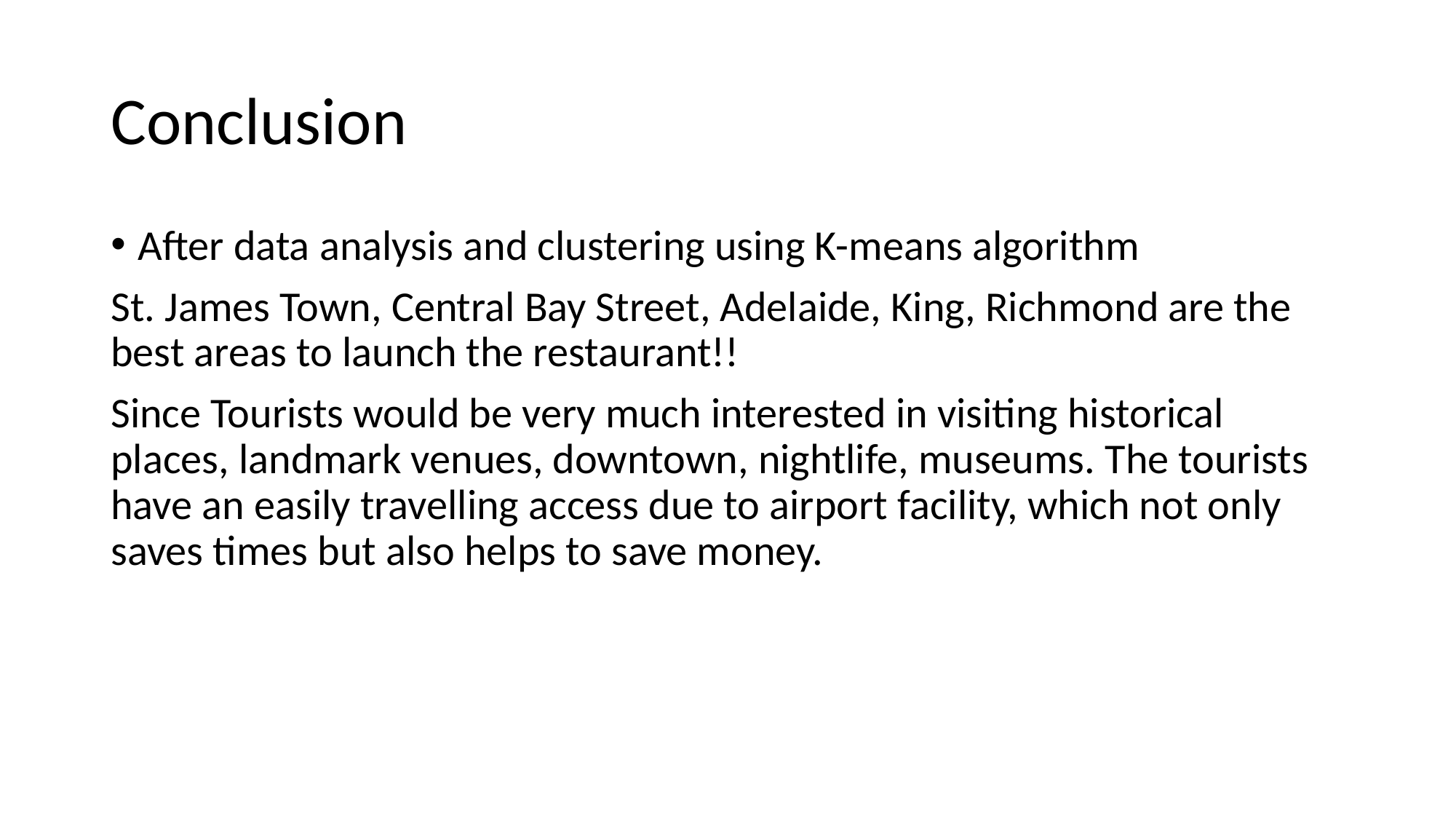

# Conclusion
After data analysis and clustering using K-means algorithm
St. James Town, Central Bay Street, Adelaide, King, Richmond are the best areas to launch the restaurant!!
Since Tourists would be very much interested in visiting historical places, landmark venues, downtown, nightlife, museums. The tourists have an easily travelling access due to airport facility, which not only saves times but also helps to save money.